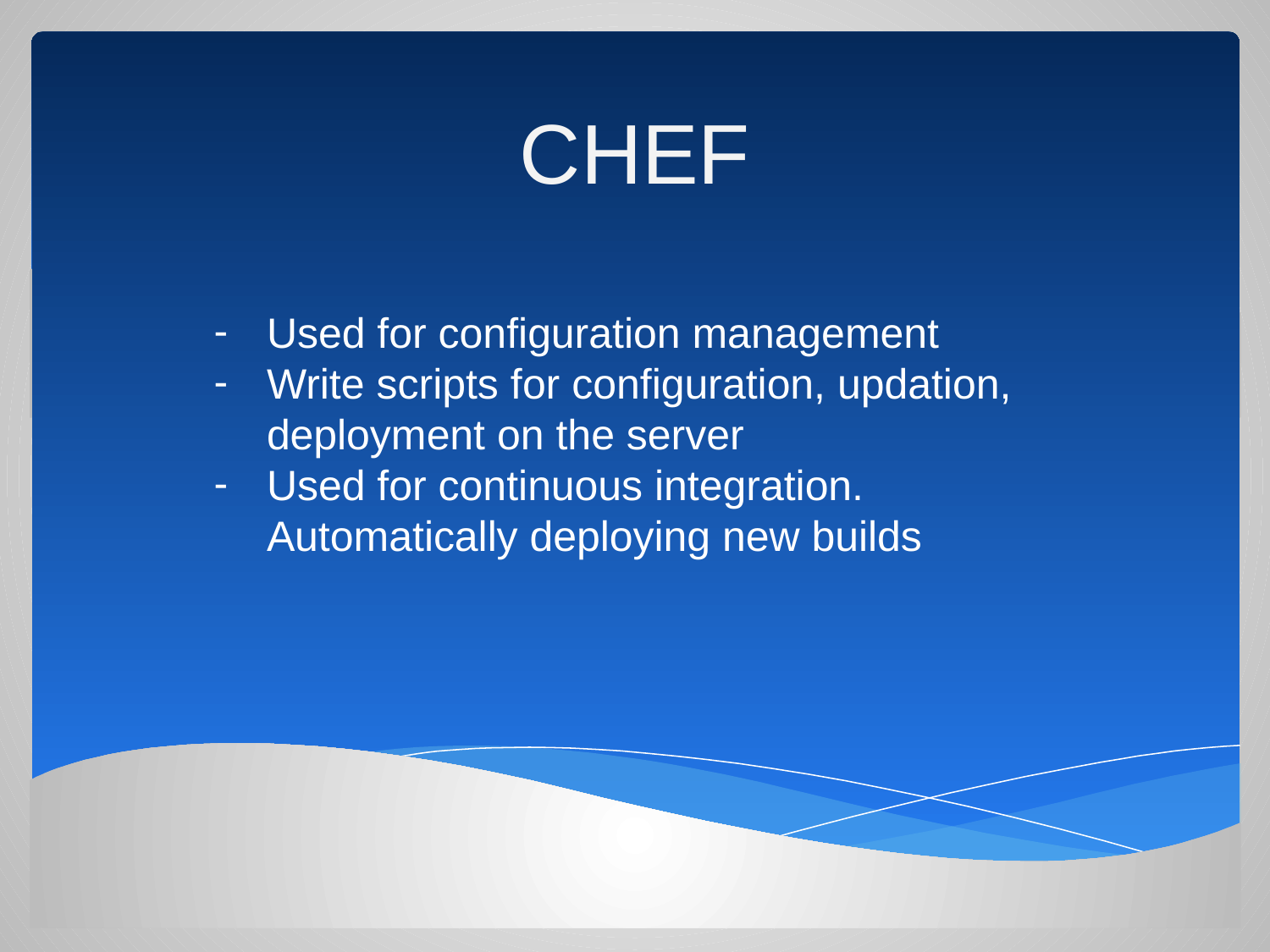

# CHEF
Used for configuration management
Write scripts for configuration, updation, deployment on the server
Used for continuous integration. Automatically deploying new builds